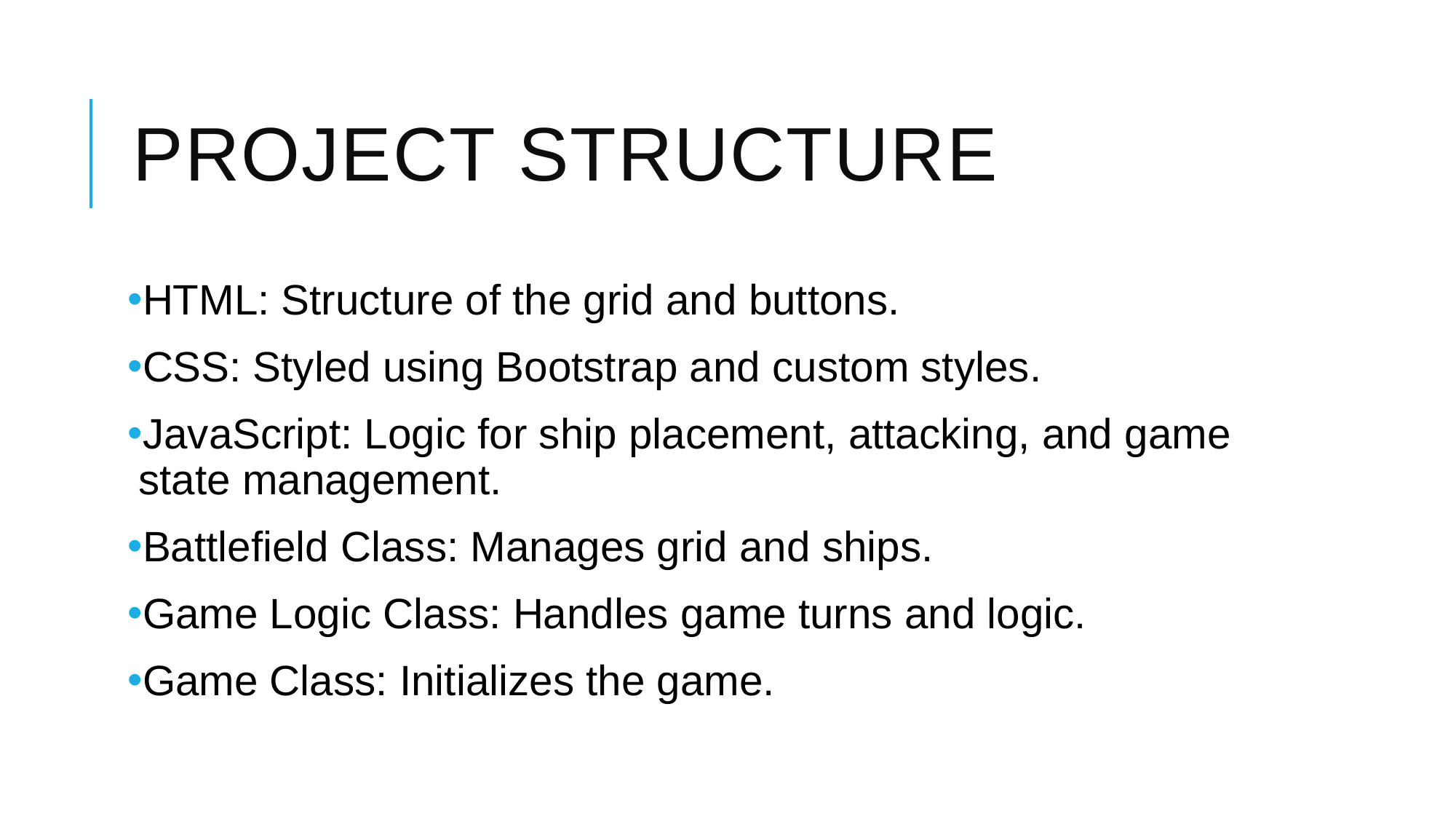

# Project Structure
HTML: Structure of the grid and buttons.
CSS: Styled using Bootstrap and custom styles.
JavaScript: Logic for ship placement, attacking, and game state management.
Battlefield Class: Manages grid and ships.
Game Logic Class: Handles game turns and logic.
Game Class: Initializes the game.